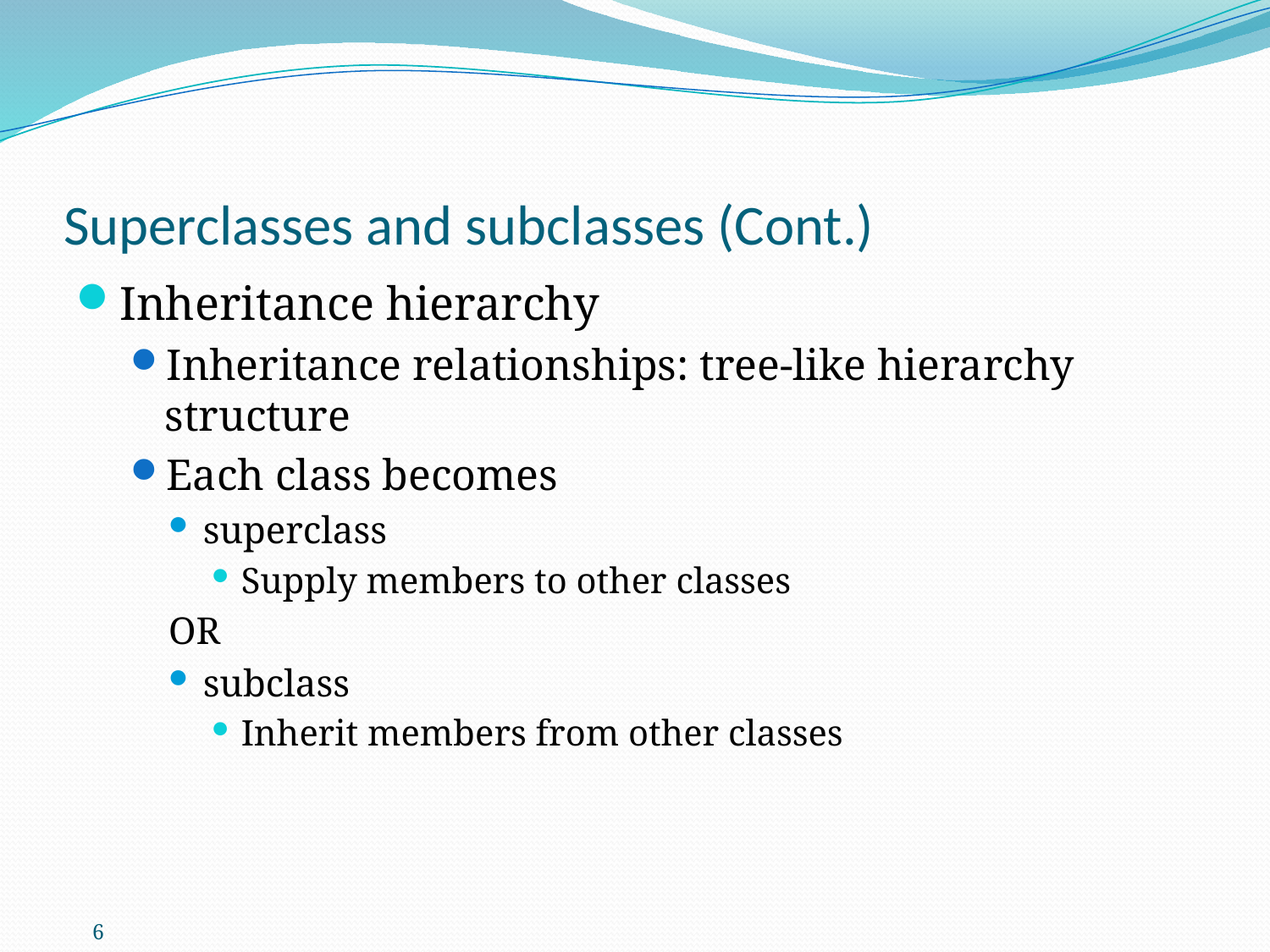

# Superclasses and subclasses (Cont.)
Inheritance hierarchy
Inheritance relationships: tree-like hierarchy structure
Each class becomes
superclass
Supply members to other classes
OR
subclass
Inherit members from other classes
6